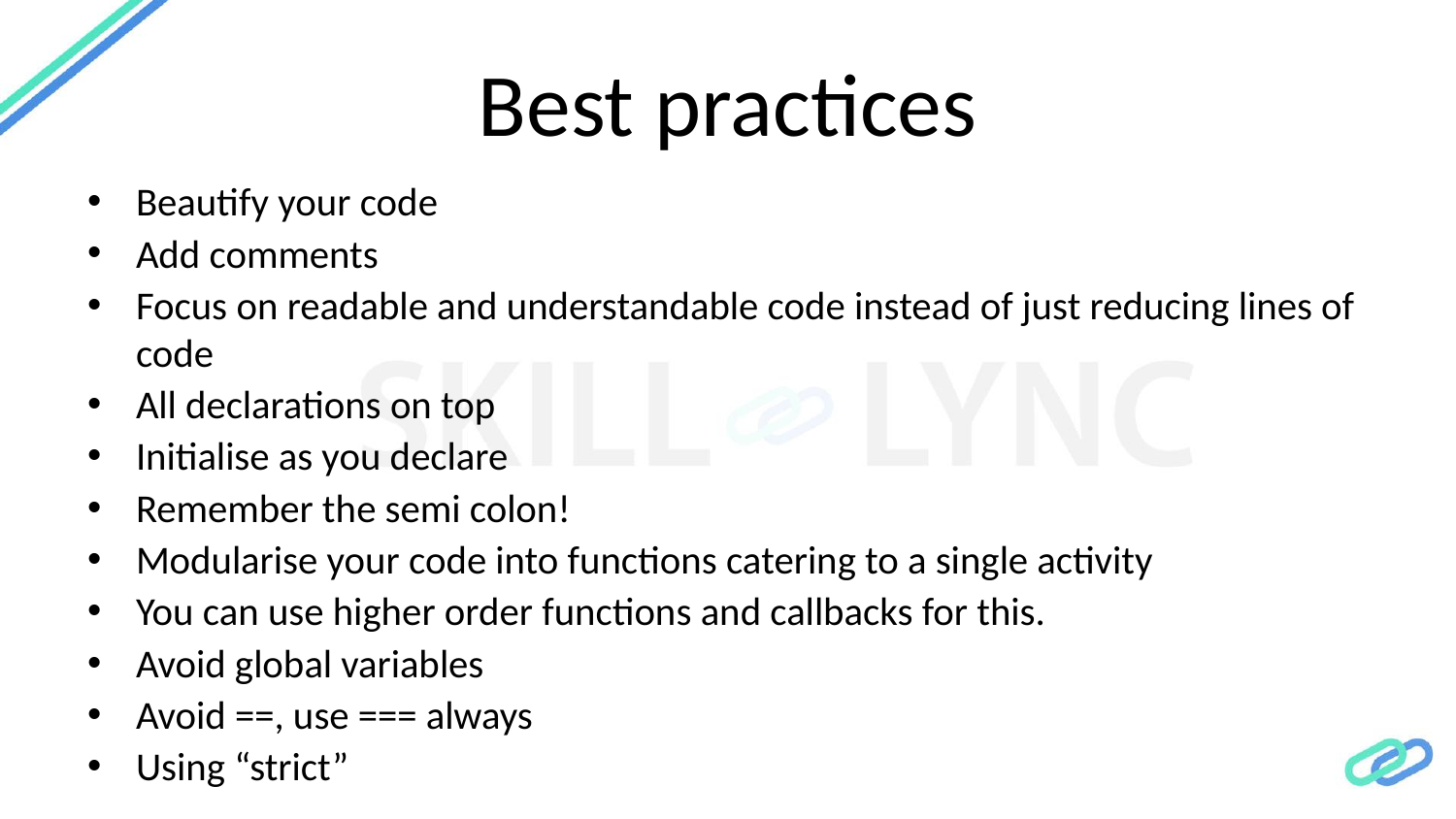

# Best practices
Beautify your code
Add comments
Focus on readable and understandable code instead of just reducing lines of code
All declarations on top
Initialise as you declare
Remember the semi colon!
Modularise your code into functions catering to a single activity
You can use higher order functions and callbacks for this.
Avoid global variables
Avoid ==, use === always
Using “strict”